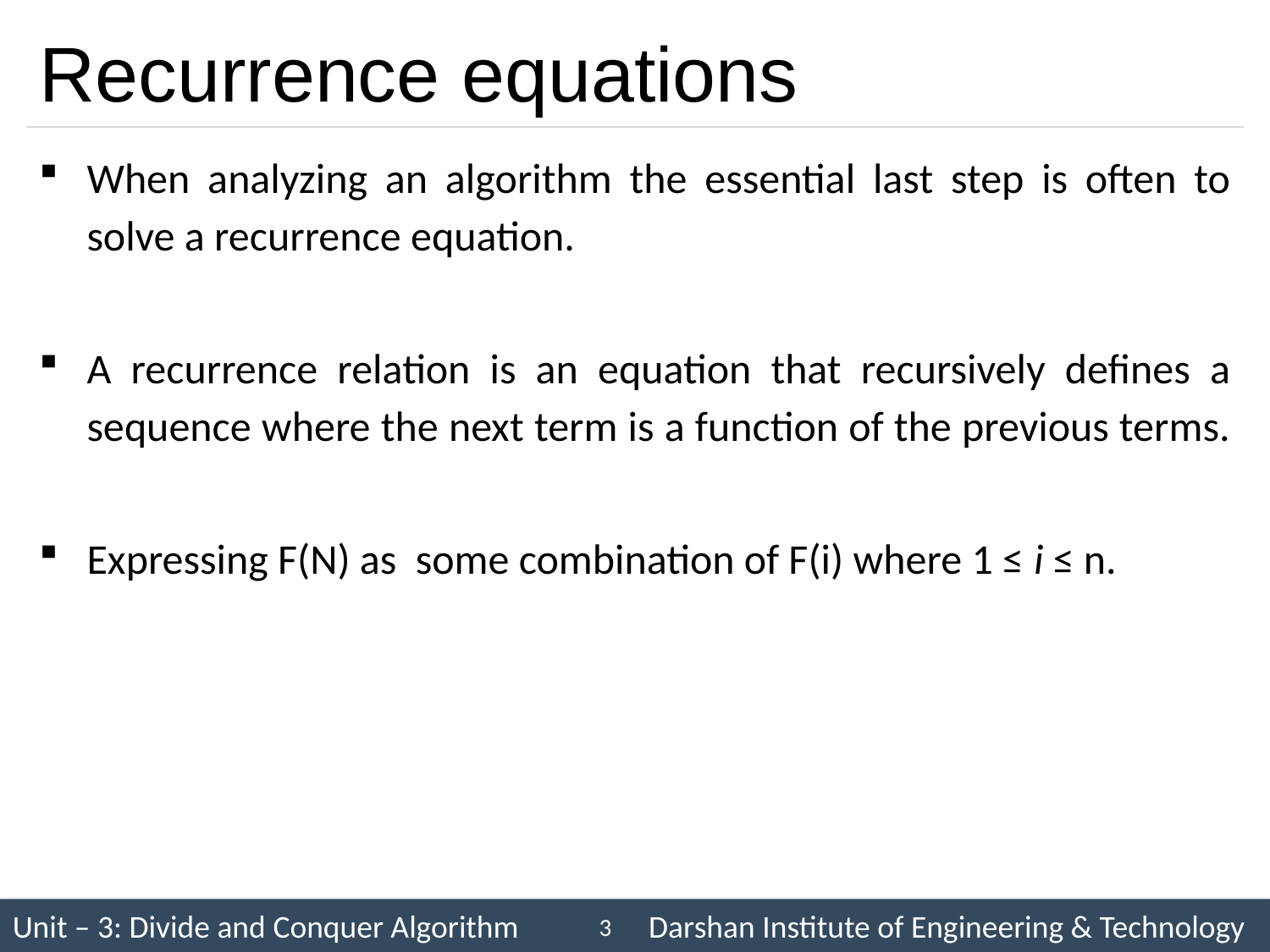

# Recurrence equations
When analyzing an algorithm the essential last step is often to solve a recurrence equation.

A recurrence relation is an equation that recursively defines a sequence where the next term is a function of the previous terms.

Expressing F(N) as  some combination of F(i) where 1 ≤ i ≤ n.
3